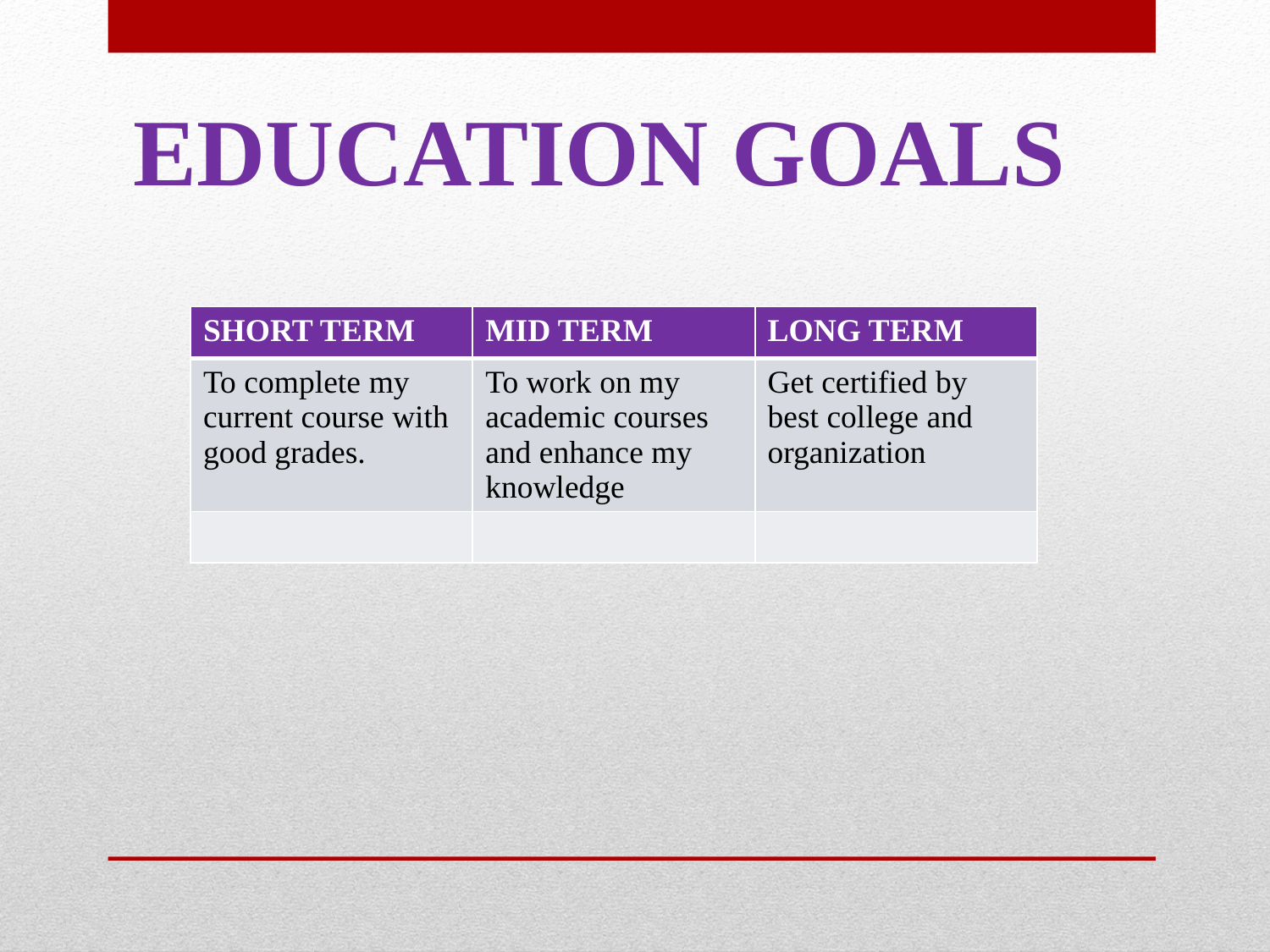

EDUCATION GOALS
| SHORT TERM | MID TERM | LONG TERM |
| --- | --- | --- |
| To complete my current course with good grades. | To work on my academic courses and enhance my knowledge | Get certified by best college and organization |
|  |  |  |